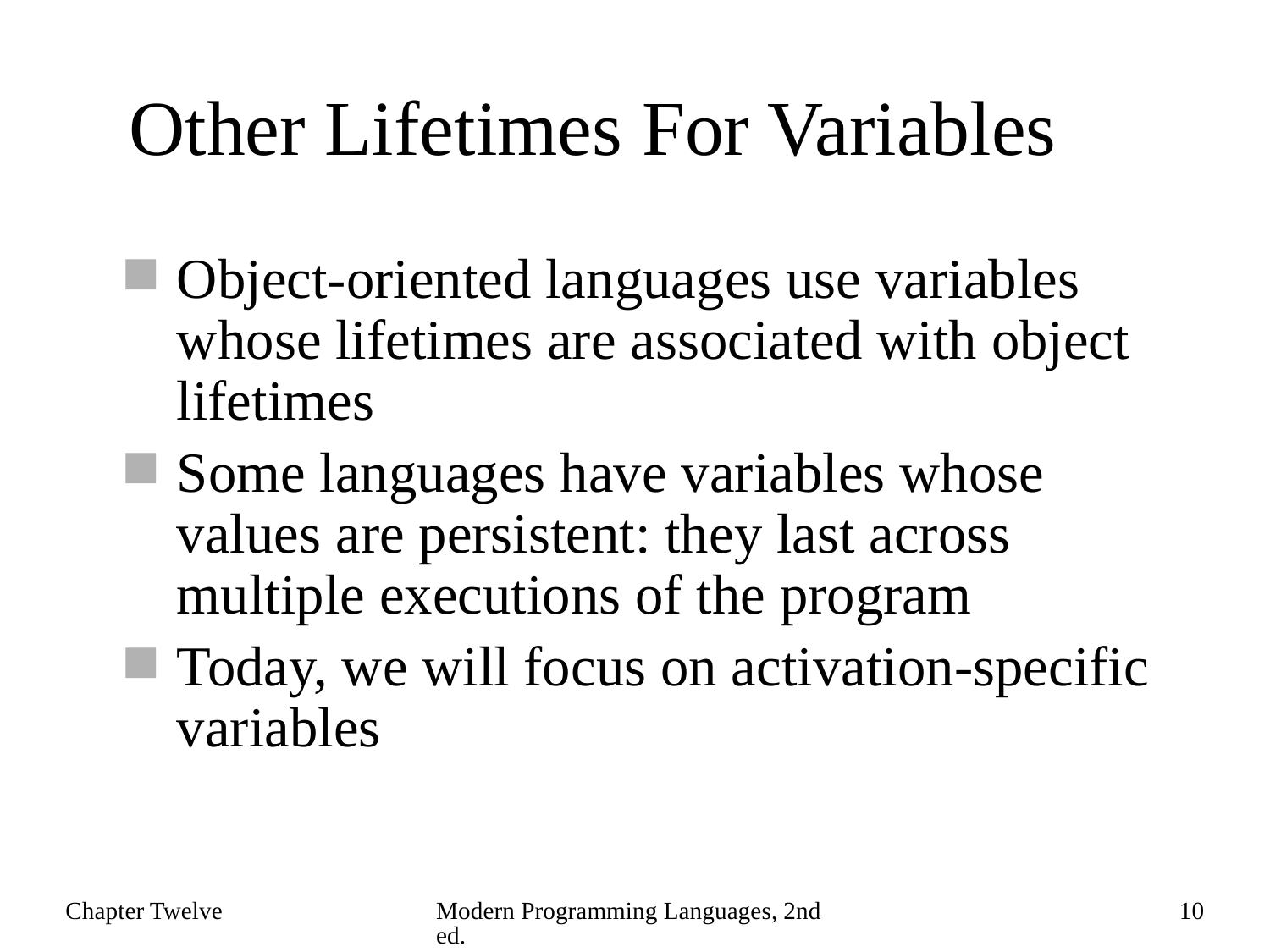

# Other Lifetimes For Variables
Object-oriented languages use variables whose lifetimes are associated with object lifetimes
Some languages have variables whose values are persistent: they last across multiple executions of the program
Today, we will focus on activation-specific variables
Chapter Twelve
Modern Programming Languages, 2nd ed.
10